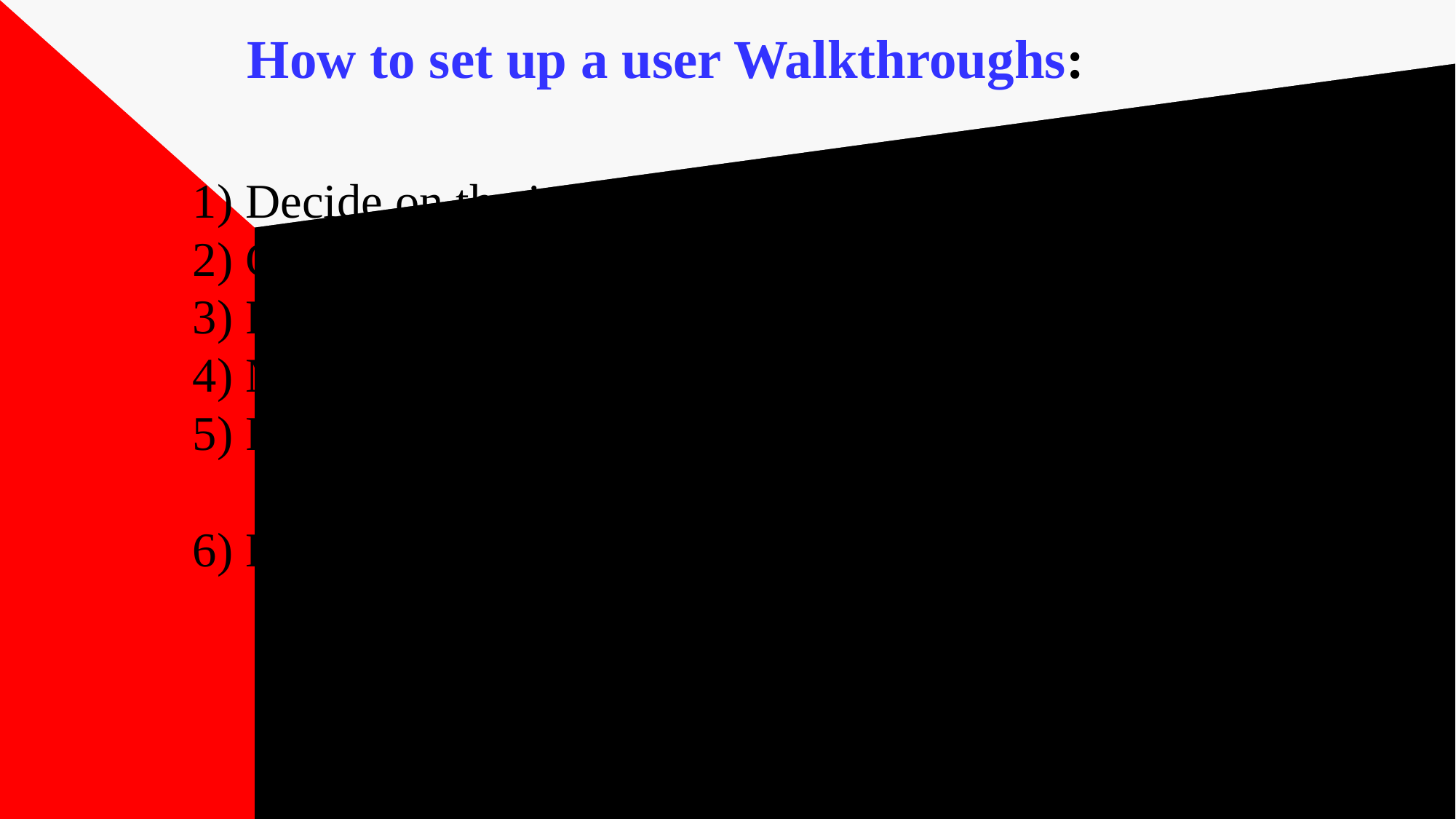

# How to set up a user Walkthroughs: 1) Decide on the issues you want to examine. 2) Choose the attendees. 3) Prepare a meeting agenda. 4) Make copies and provide files for all attendees. 5) Run through the walkthrough. Begin by announcing the agenda. 6) Do a follow-up review. Send copies with the suggested changes to users after the meeting.